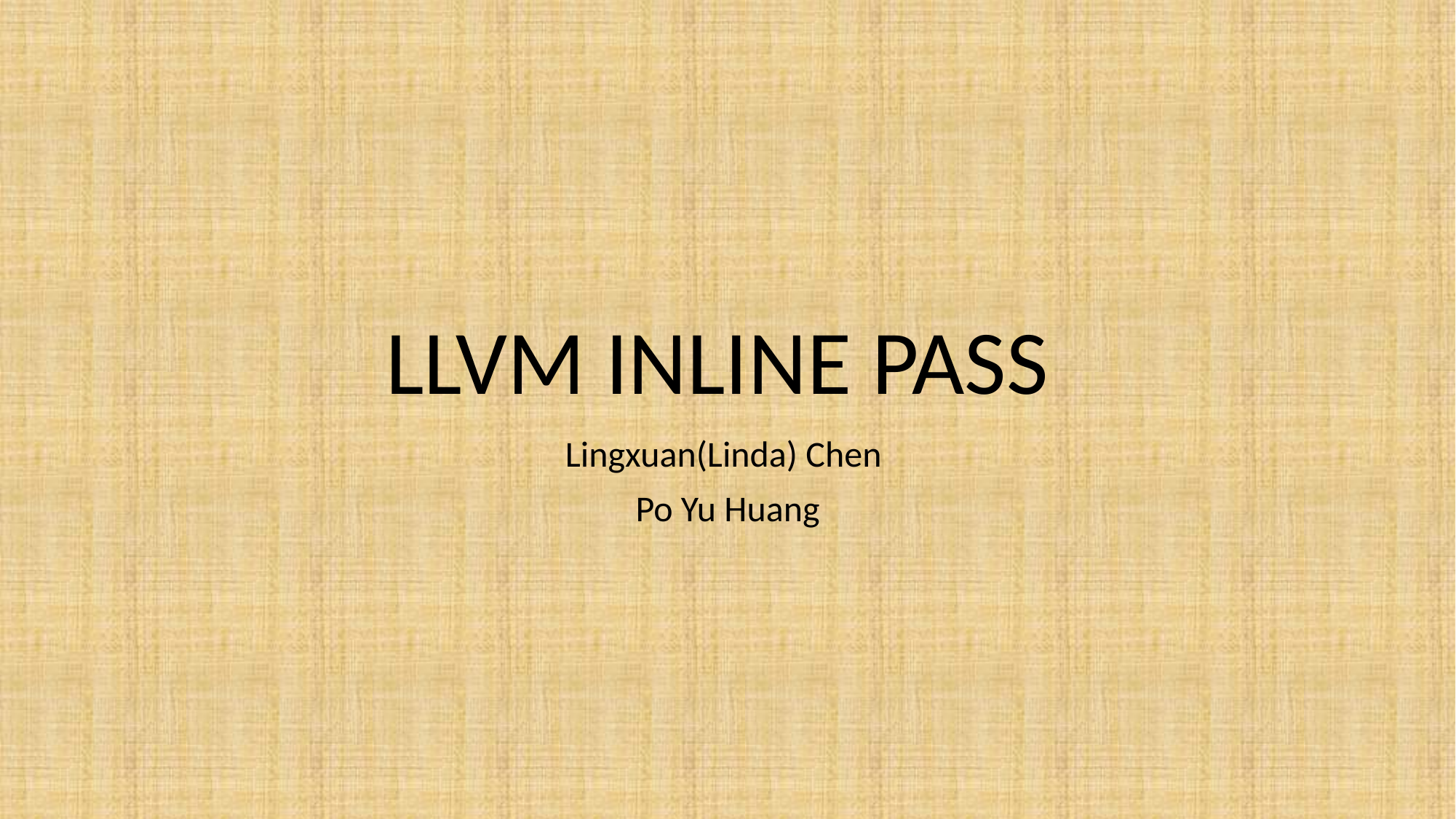

# LLVM INLINE PASS
Lingxuan(Linda) Chen
Po Yu Huang